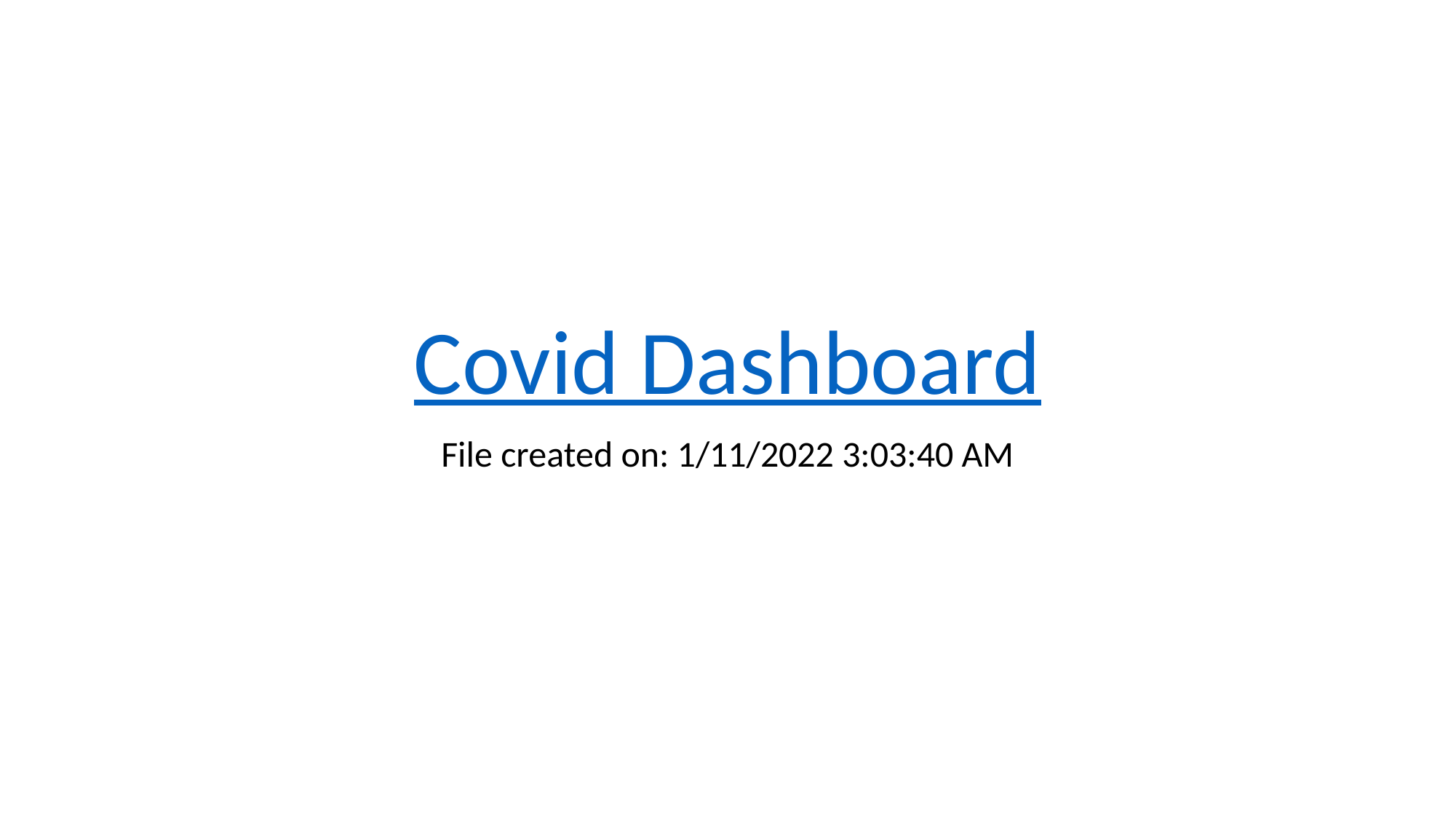

# Covid Dashboard
File created on: 1/11/2022 3:03:40 AM